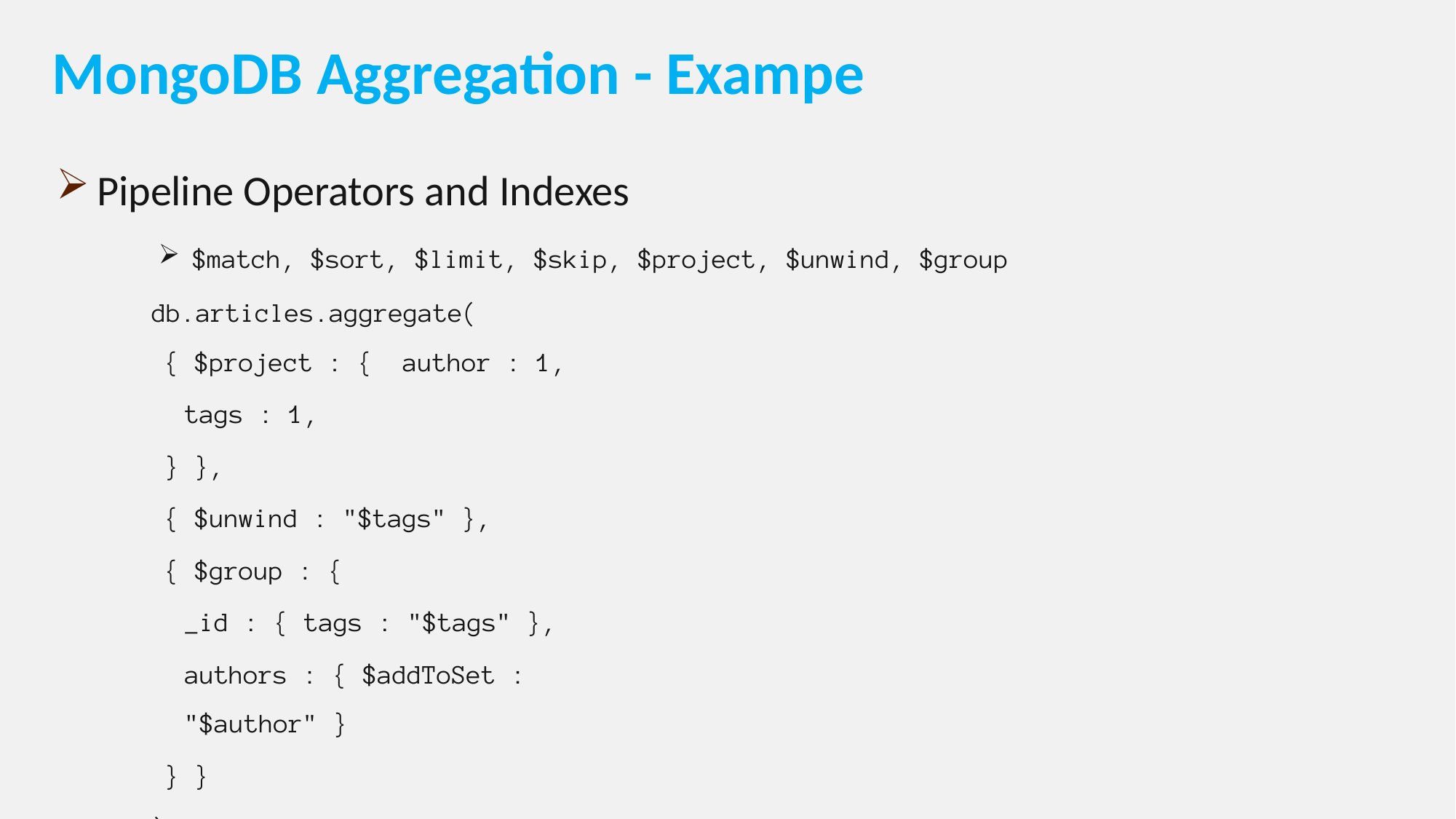

# MongoDB Aggregation - Exampe
Pipeline Operators and Indexes
$match, $sort, $limit, $skip, $project, $unwind, $group
db.articles.aggregate(
{ $project : {  author : 1,
tags : 1,
} },
{ $unwind : "$tags" },
{ $group : {
_id : { tags : "$tags" },
authors : { $addToSet : "$author" }
} }
)